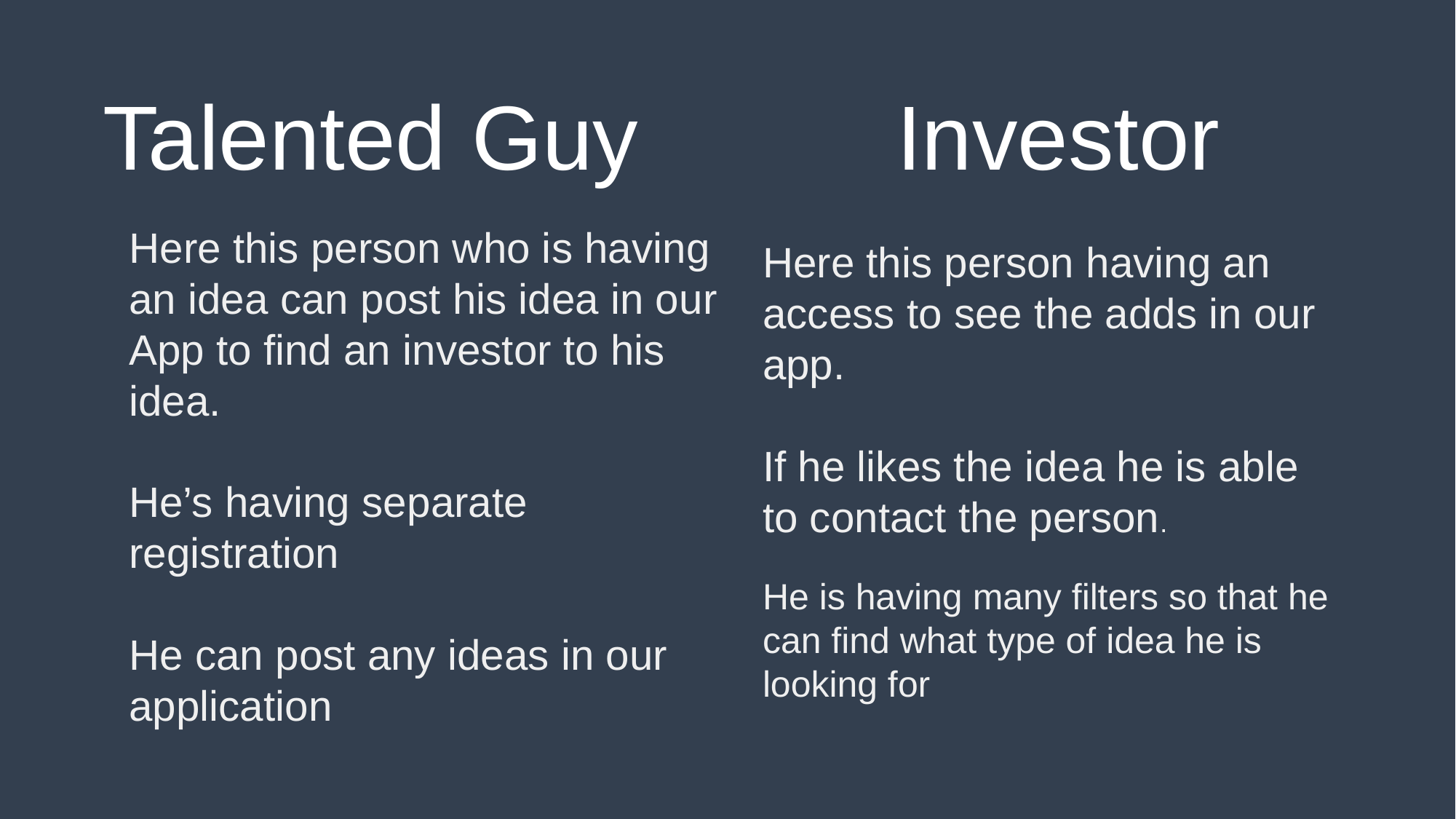

Talented Guy
Investor
Here this person who is having an idea can post his idea in our App to find an investor to his idea.

He’s having separate registration

He can post any ideas in our application
Here this person having an access to see the adds in our app.

If he likes the idea he is able to contact the person.

He is having many filters so that he can find what type of idea he is looking for